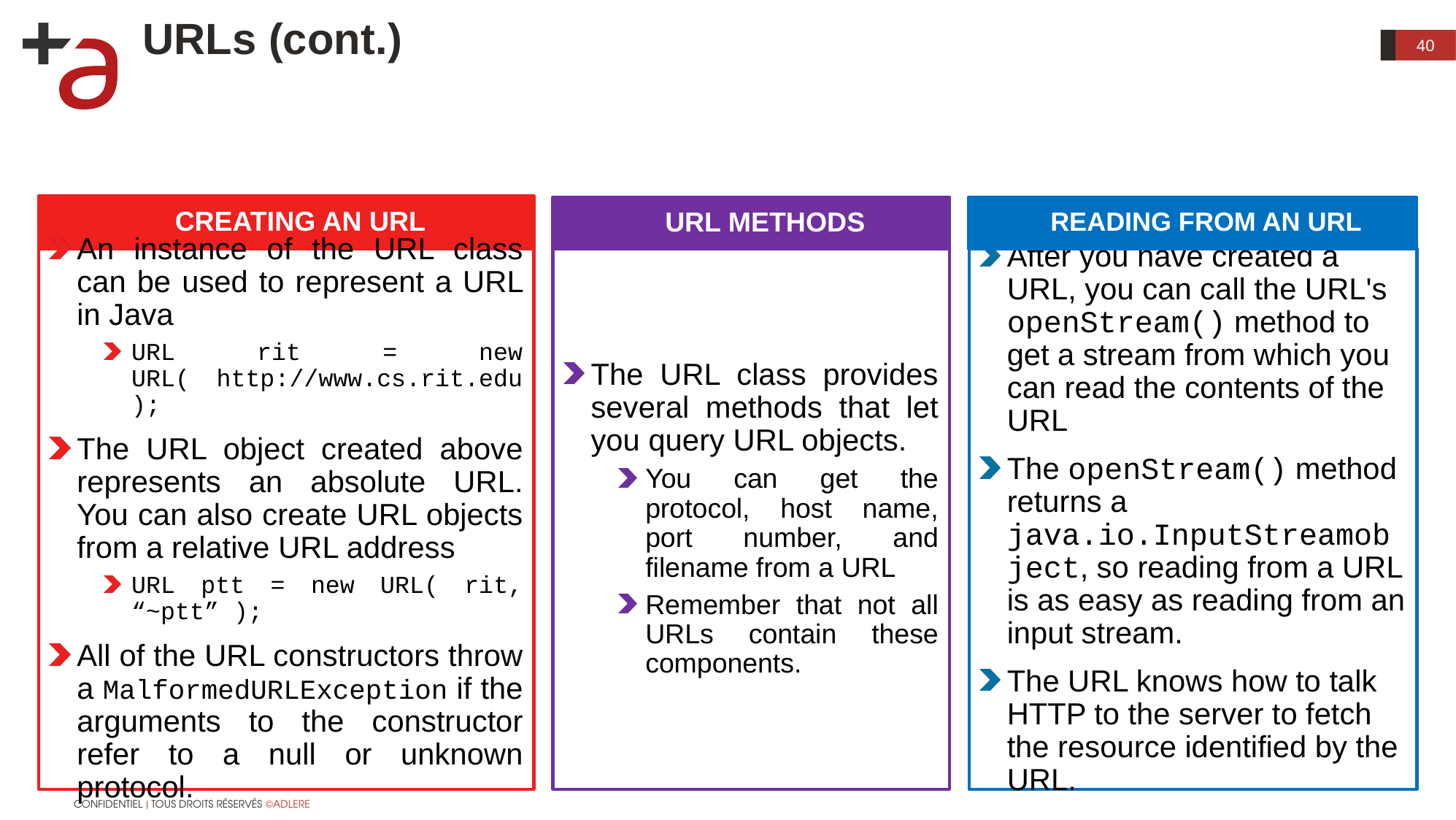

# URLs (cont.)
40

Creating an URL
URL Methods
Reading from an URL
An instance of the URL class can be used to represent a URL in Java
URL rit = new URL( http://www.cs.rit.edu );
The URL object created above represents an absolute URL. You can also create URL objects from a relative URL address
URL ptt = new URL( rit, “~ptt” );
All of the URL constructors throw a MalformedURLException if the arguments to the constructor refer to a null or unknown protocol.
The URL class provides several methods that let you query URL objects.
You can get the protocol, host name, port number, and filename from a URL
Remember that not all URLs contain these components.
After you have created a URL, you can call the URL's openStream() method to get a stream from which you can read the contents of the URL
The openStream() method returns a java.io.InputStreamobject, so reading from a URL is as easy as reading from an input stream.
The URL knows how to talk HTTP to the server to fetch the resource identified by the URL.